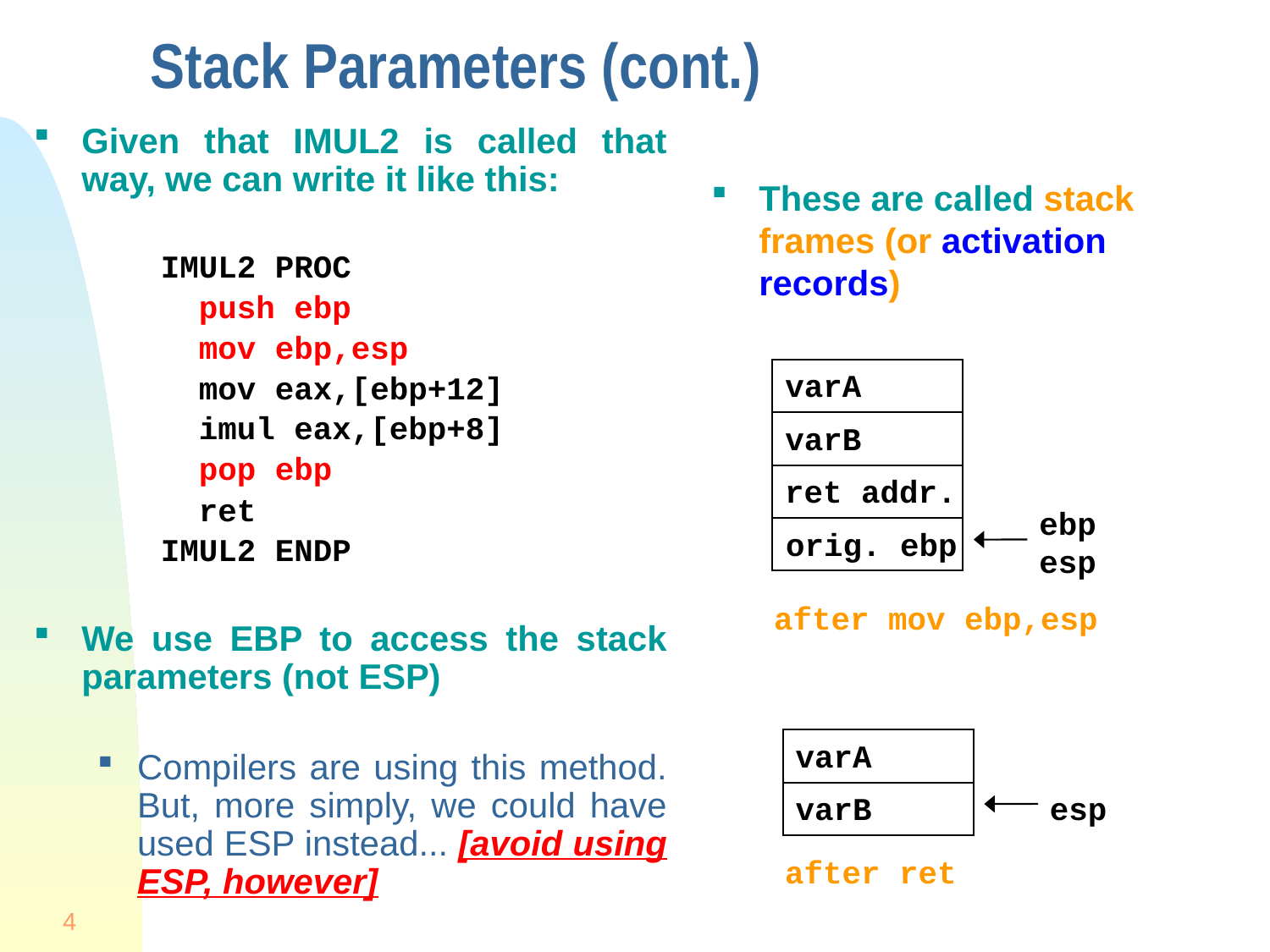

# Stack Parameters (cont.)
Given that IMUL2 is called that way, we can write it like this:

IMUL2 PROC
  push ebp
  mov ebp,esp
  mov eax,[ebp+12]
  imul eax,[ebp+8]
  pop ebp
  ret
IMUL2 ENDP

We use EBP to access the stack parameters (not ESP)

Compilers are using this method. But, more simply, we could have used ESP instead... [avoid using ESP, however]
These are called stack frames (or activation records)

varA

varB

ret addr.
ebp
esp

orig. ebp

after mov ebp,esp

varA

varB
esp

after ret
4